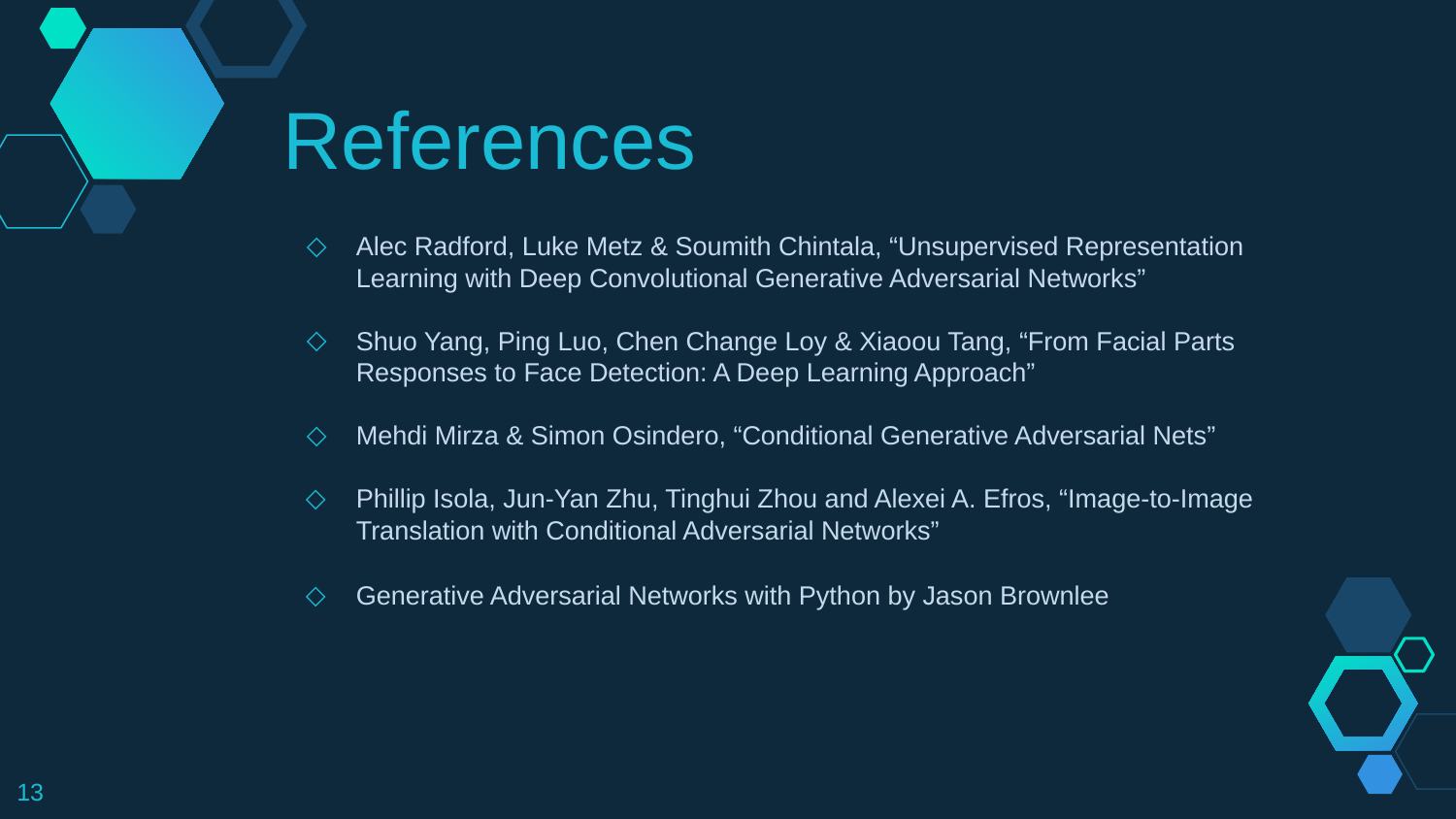

References
Alec Radford, Luke Metz & Soumith Chintala, “Unsupervised Representation Learning with Deep Convolutional Generative Adversarial Networks”
Shuo Yang, Ping Luo, Chen Change Loy & Xiaoou Tang, “From Facial Parts Responses to Face Detection: A Deep Learning Approach”
Mehdi Mirza & Simon Osindero, “Conditional Generative Adversarial Nets”
Phillip Isola, Jun-Yan Zhu, Tinghui Zhou and Alexei A. Efros, “Image-to-Image Translation with Conditional Adversarial Networks”
Generative Adversarial Networks with Python by Jason Brownlee
13